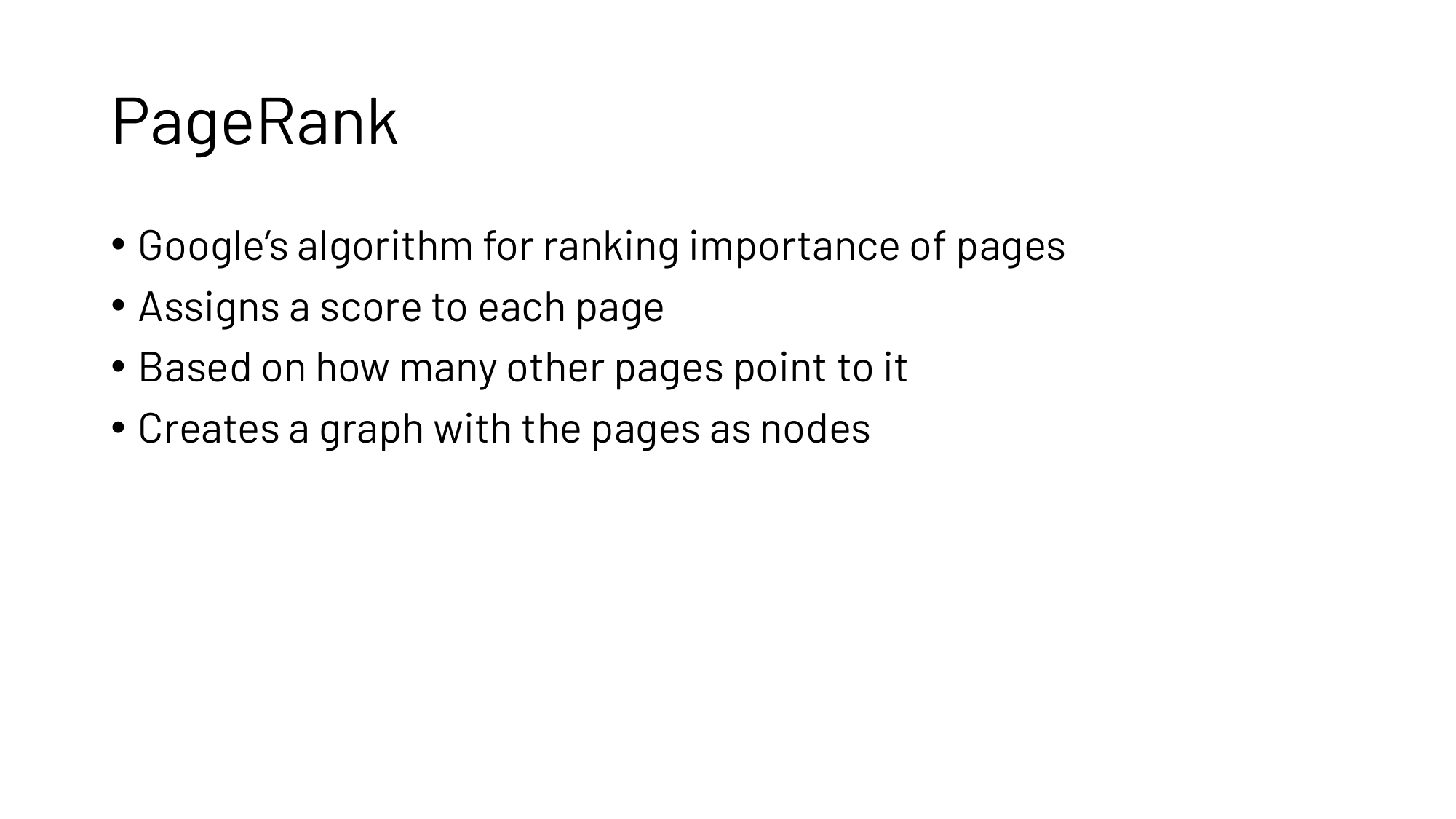

# PageRank
Google’s algorithm for ranking importance of pages
Assigns a score to each page
Based on how many other pages point to it
Creates a graph with the pages as nodes